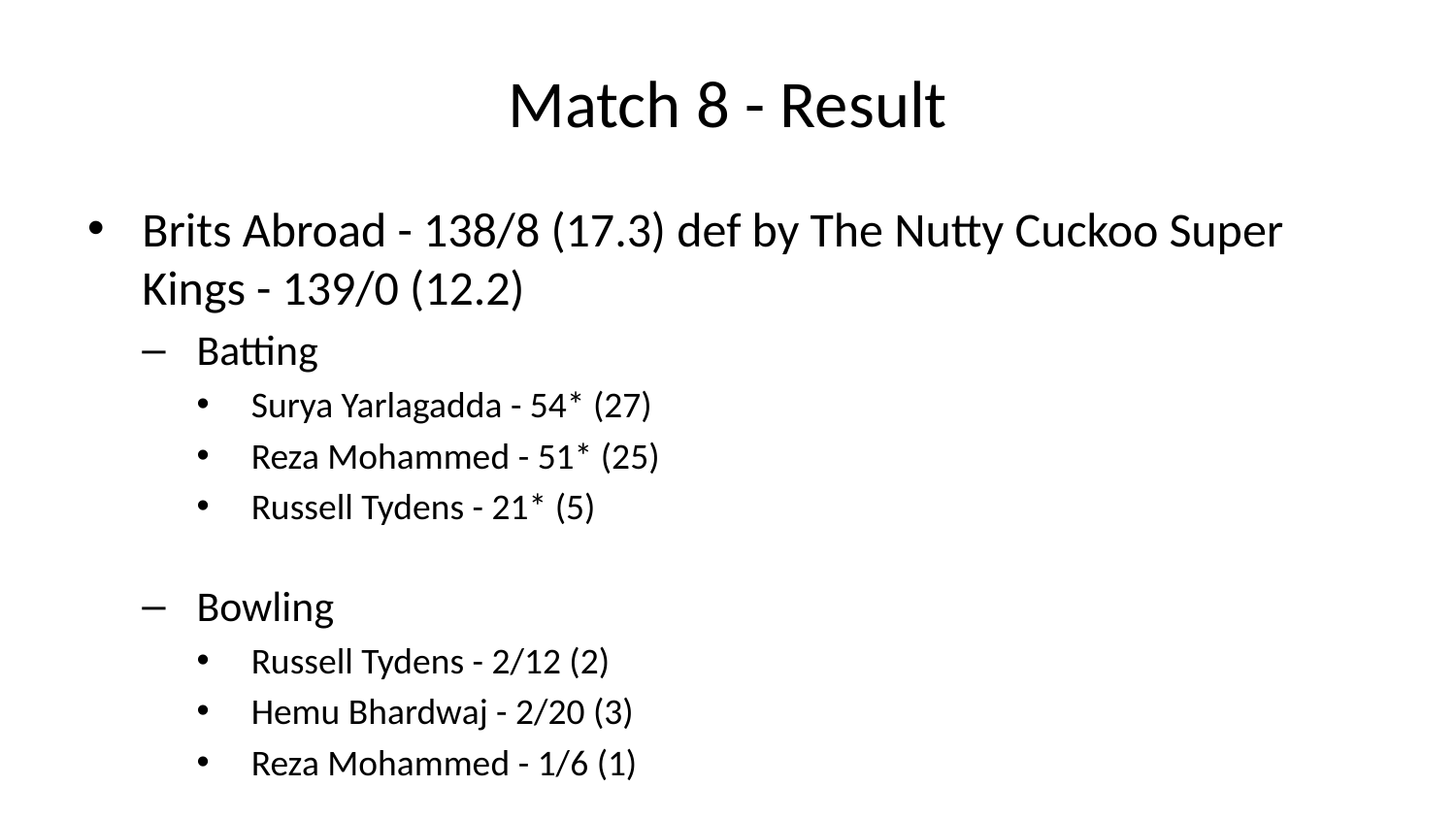

# Match 8 - Result
Brits Abroad - 138/8 (17.3) def by The Nutty Cuckoo Super Kings - 139/0 (12.2)
Batting
Surya Yarlagadda - 54* (27)
Reza Mohammed - 51* (25)
Russell Tydens - 21* (5)
Bowling
Russell Tydens - 2/12 (2)
Hemu Bhardwaj - 2/20 (3)
Reza Mohammed - 1/6 (1)